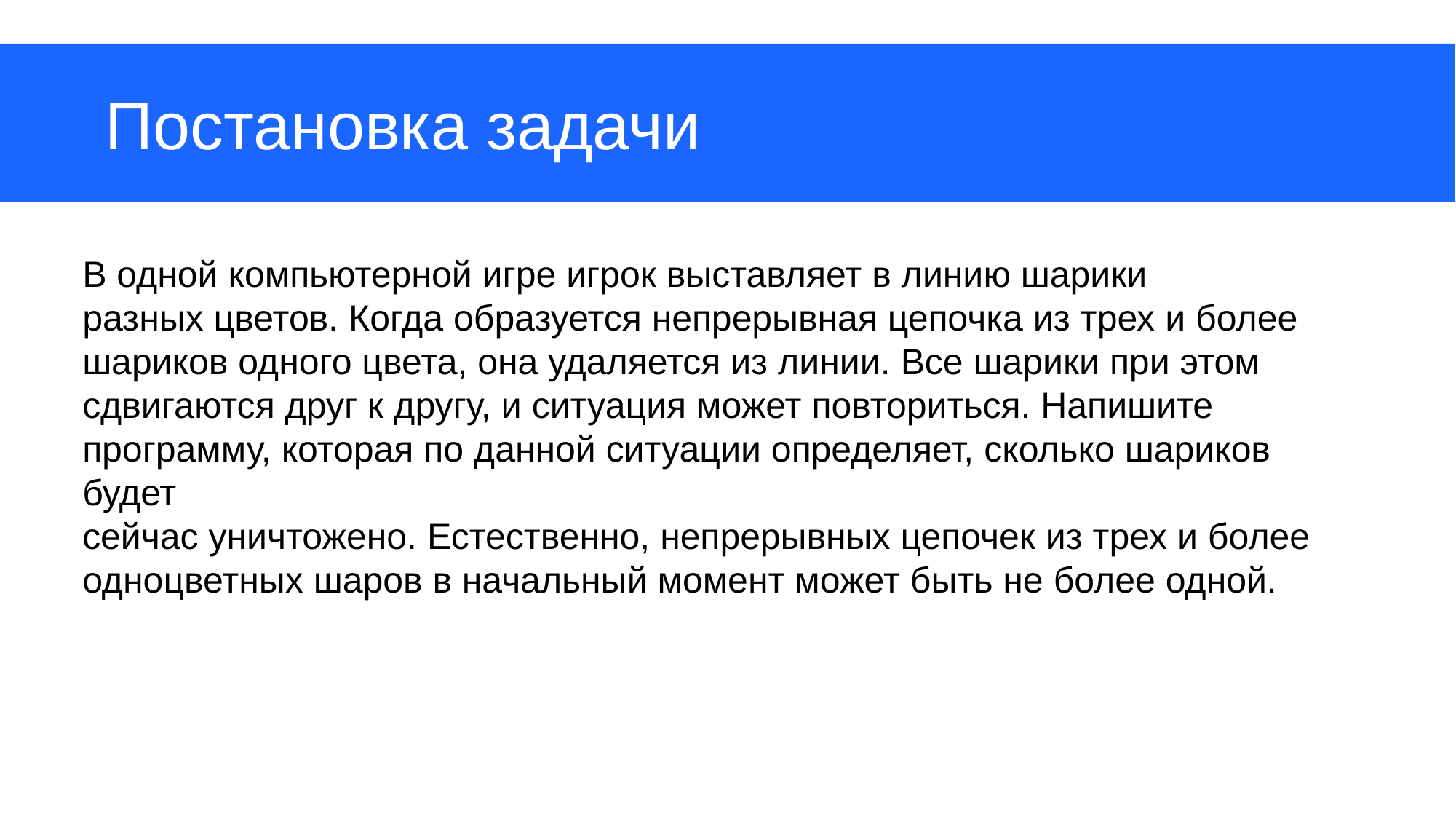

# Постановка задачи
В одной компьютерной игре игрок выставляет в линию шарики
разных цветов. Когда образуется непрерывная цепочка из трех и более
шариков одного цвета, она удаляется из линии. Все шарики при этом
сдвигаются друг к другу, и ситуация может повториться. Напишите
программу, которая по данной ситуации определяет, сколько шариков будет
сейчас уничтожено. Естественно, непрерывных цепочек из трех и более
одноцветных шаров в начальный момент может быть не более одной.